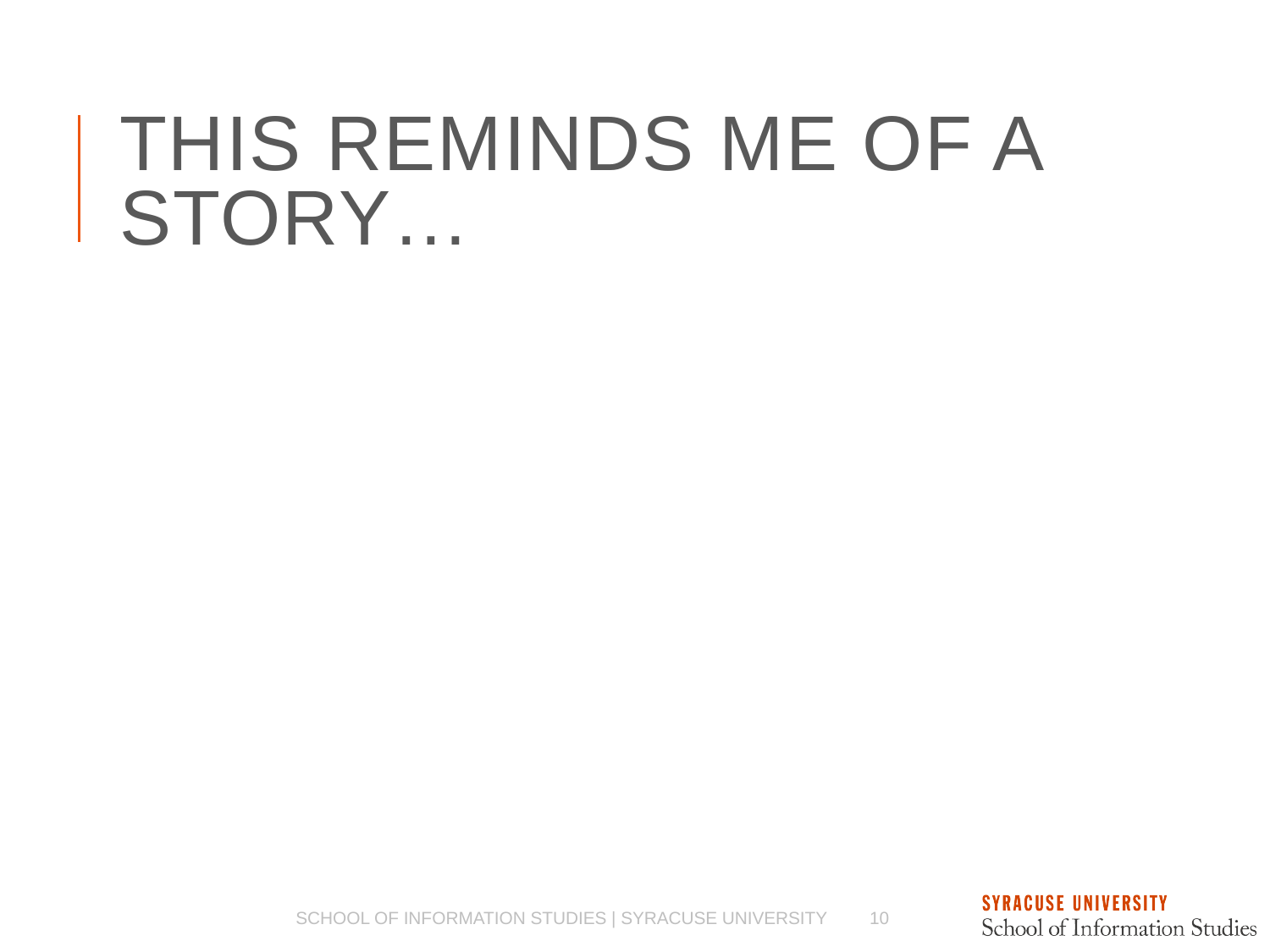

# This reminds me of a story…

School of Information Studies | Syracuse University
10